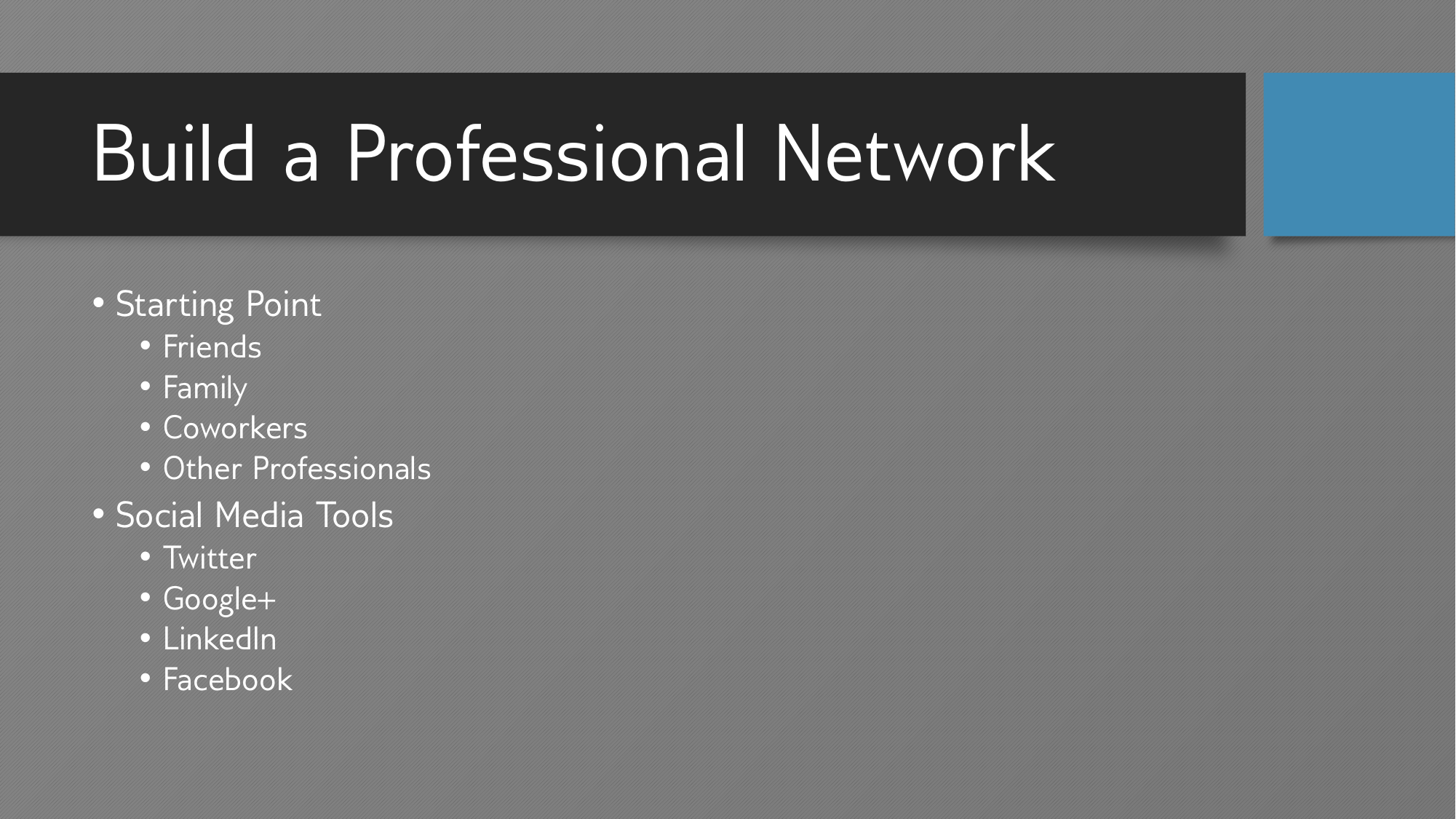

# Build a Professional Network
Starting Point
Friends
Family
Coworkers
Other Professionals
Social Media Tools
Twitter
Google+
LinkedIn
Facebook